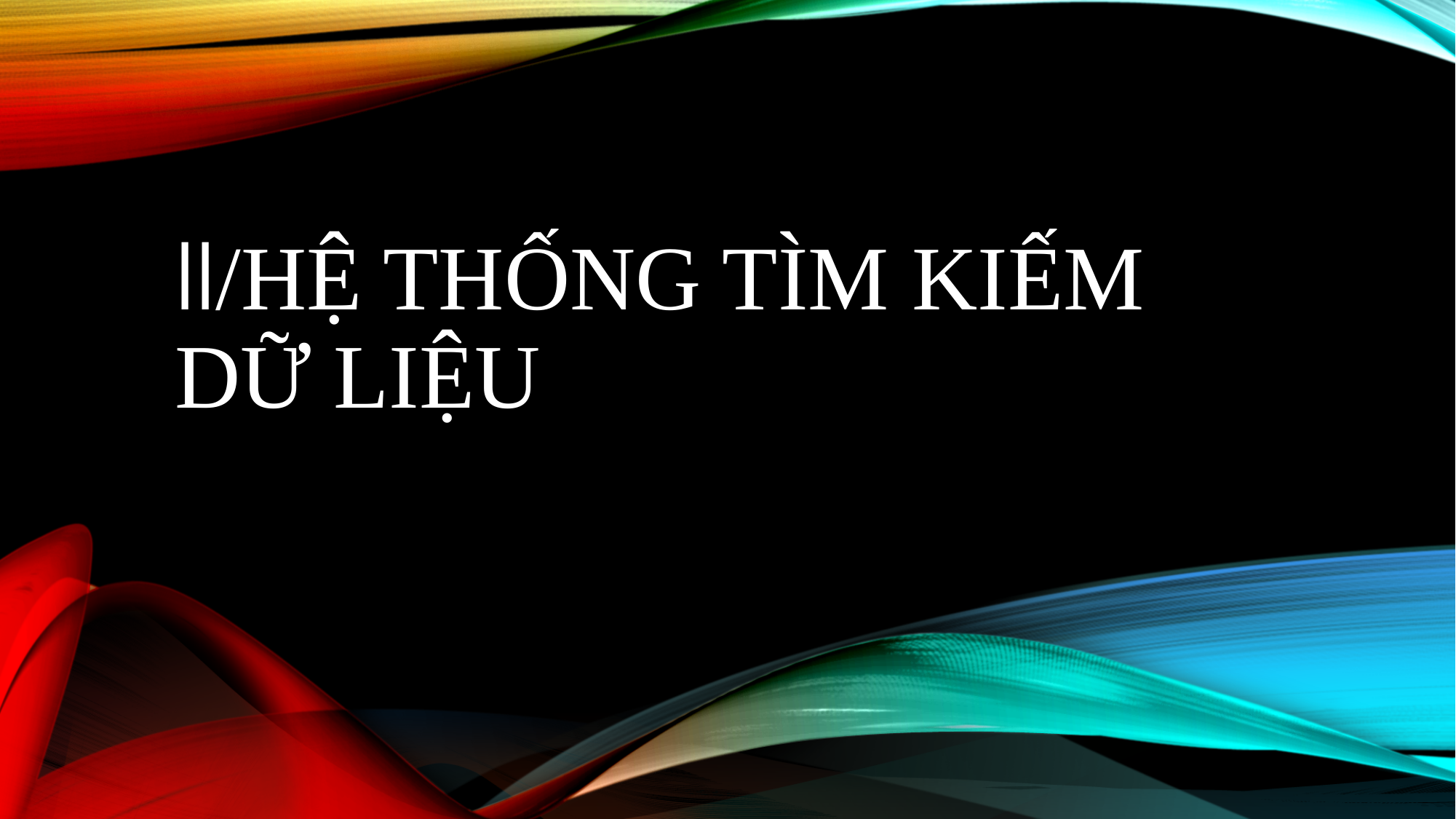

# II/Hệ thống tìm kiếm dữ liệu